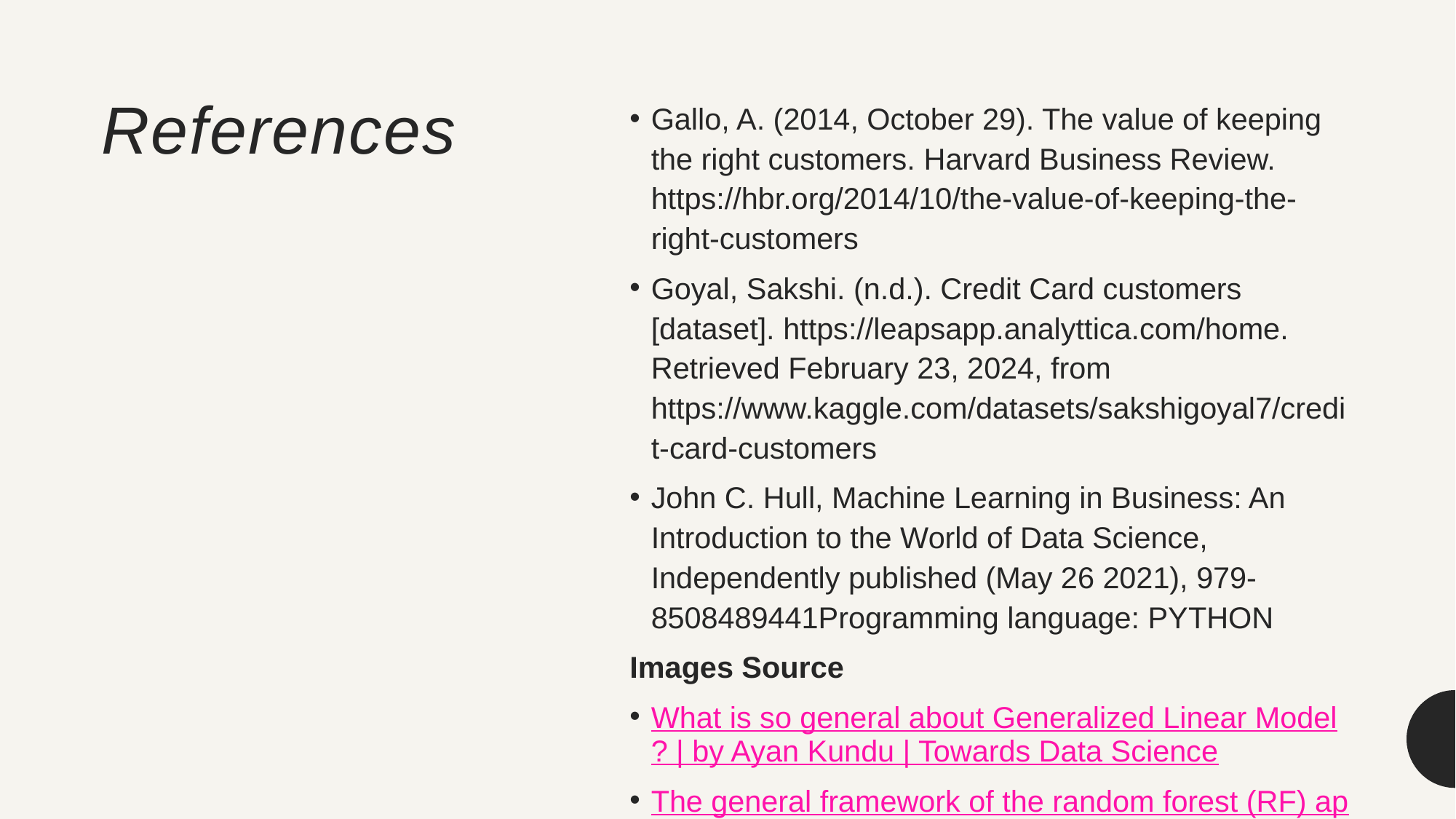

# References
Gallo, A. (2014, October 29). The value of keeping the right customers. Harvard Business Review. https://hbr.org/2014/10/the-value-of-keeping-the-right-customers
Goyal, Sakshi. (n.d.). Credit Card customers [dataset]. https://leapsapp.analyttica.com/home. Retrieved February 23, 2024, from https://www.kaggle.com/datasets/sakshigoyal7/credit-card-customers
John C. Hull, Machine Learning in Business: An Introduction to the World of Data Science, Independently published (May 26 2021), 979-8508489441Programming language: PYTHON
Images Source
What is so general about Generalized Linear Model? | by Ayan Kundu | Towards Data Science
The general framework of the random forest (RF) approach.